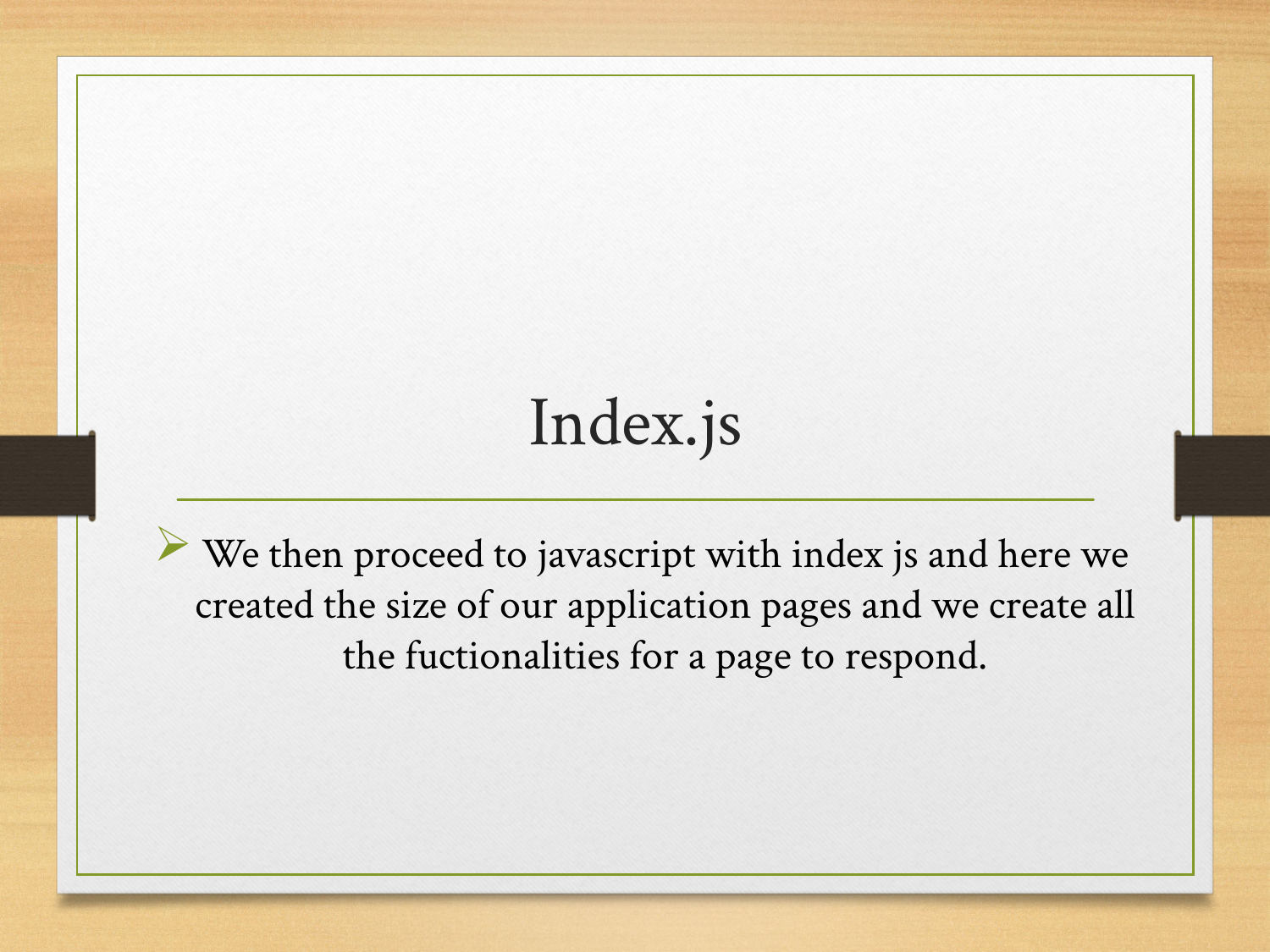

# Index.js
We then proceed to javascript with index js and here we created the size of our application pages and we create all the fuctionalities for a page to respond.